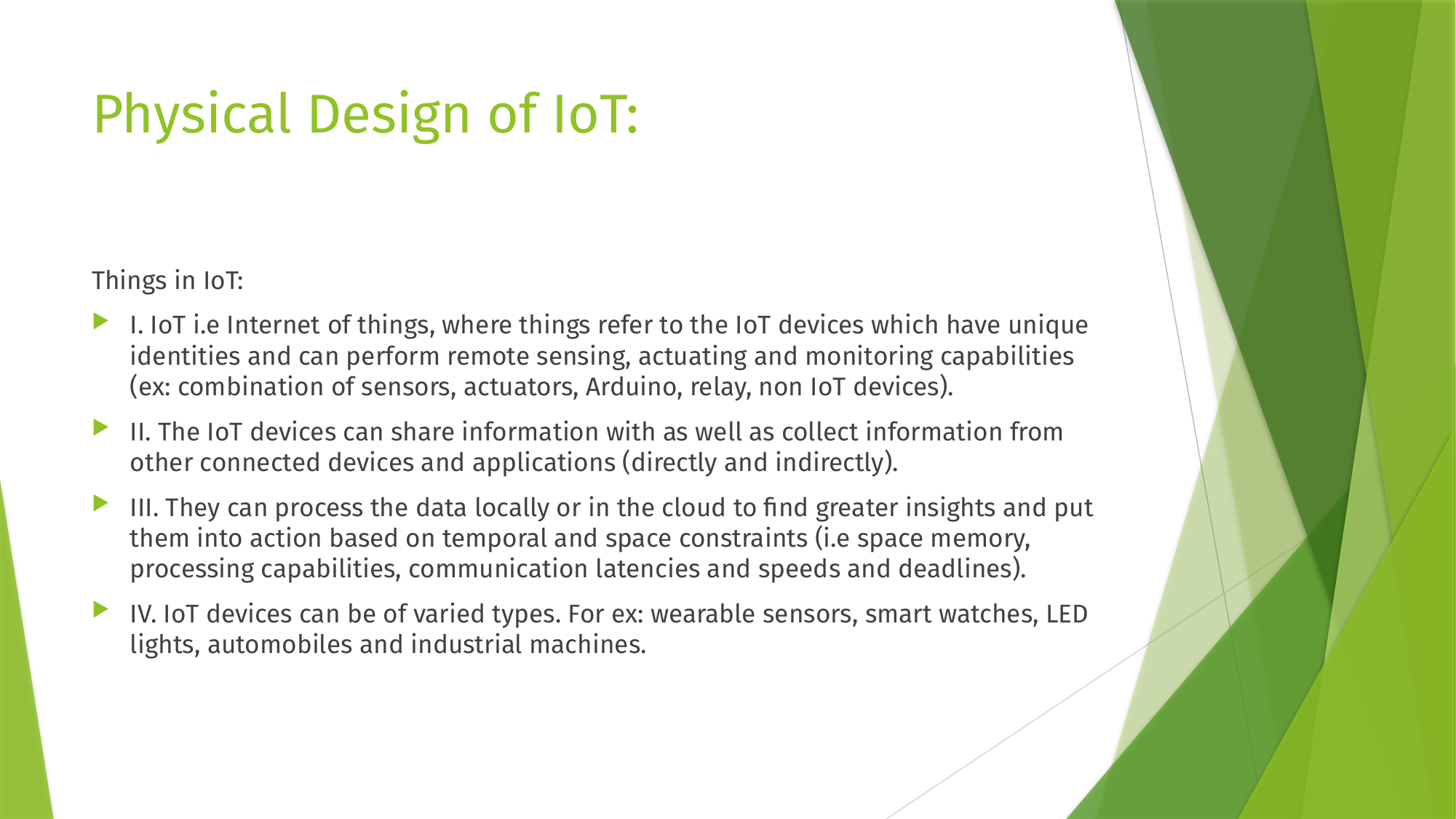

# Physical Design of IoT:
Things in IoT:
I. IoT i.e Internet of things, where things refer to the IoT devices which have unique identities and can perform remote sensing, actuating and monitoring capabilities (ex: combination of sensors, actuators, Arduino, relay, non IoT devices).
II. The IoT devices can share information with as well as collect information from other connected devices and applications (directly and indirectly).
III. They can process the data locally or in the cloud to find greater insights and put them into action based on temporal and space constraints (i.e space memory, processing capabilities, communication latencies and speeds and deadlines).
IV. IoT devices can be of varied types. For ex: wearable sensors, smart watches, LED lights, automobiles and industrial machines.